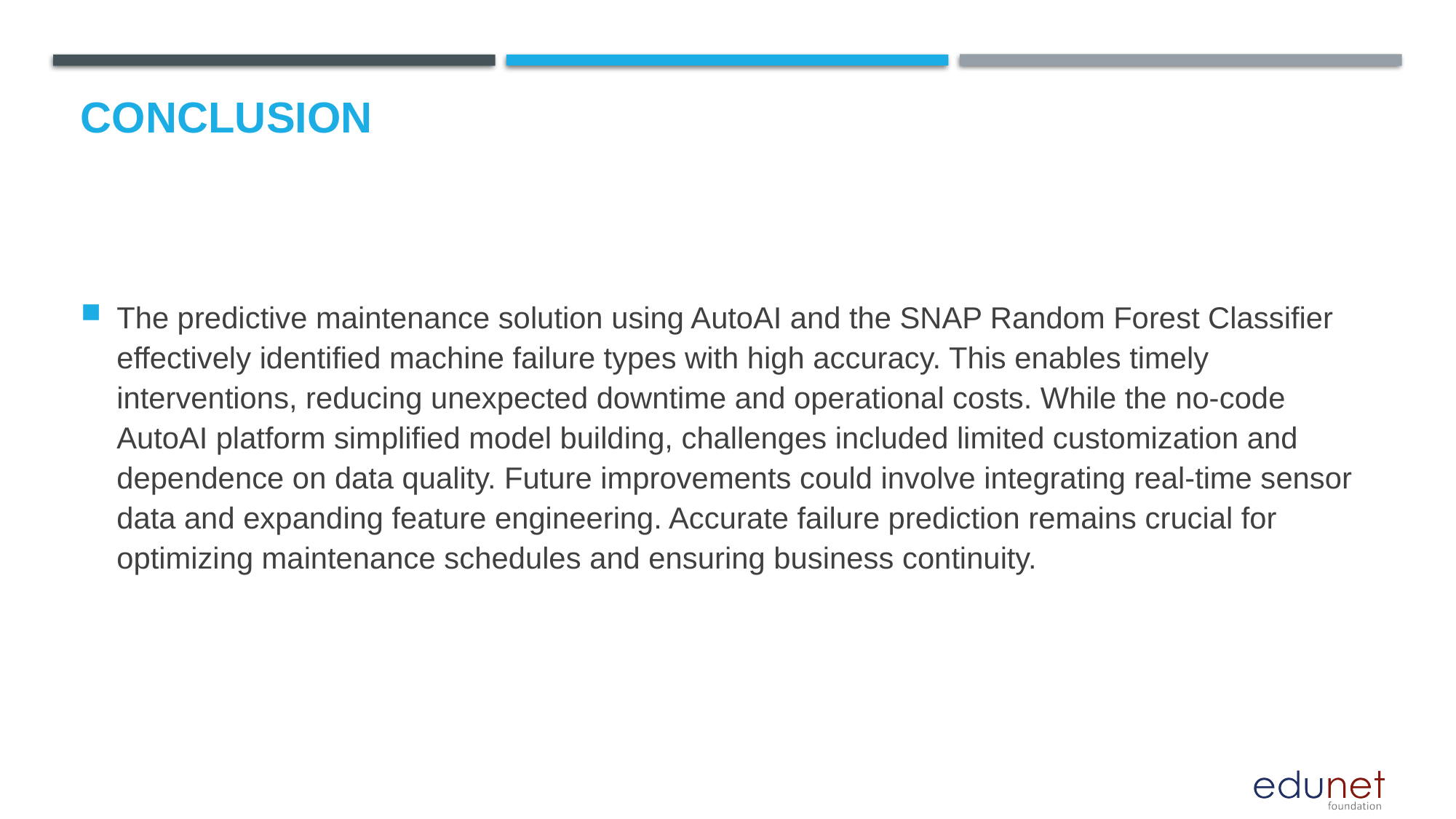

# Conclusion
The predictive maintenance solution using AutoAI and the SNAP Random Forest Classifier effectively identified machine failure types with high accuracy. This enables timely interventions, reducing unexpected downtime and operational costs. While the no-code AutoAI platform simplified model building, challenges included limited customization and dependence on data quality. Future improvements could involve integrating real-time sensor data and expanding feature engineering. Accurate failure prediction remains crucial for optimizing maintenance schedules and ensuring business continuity.